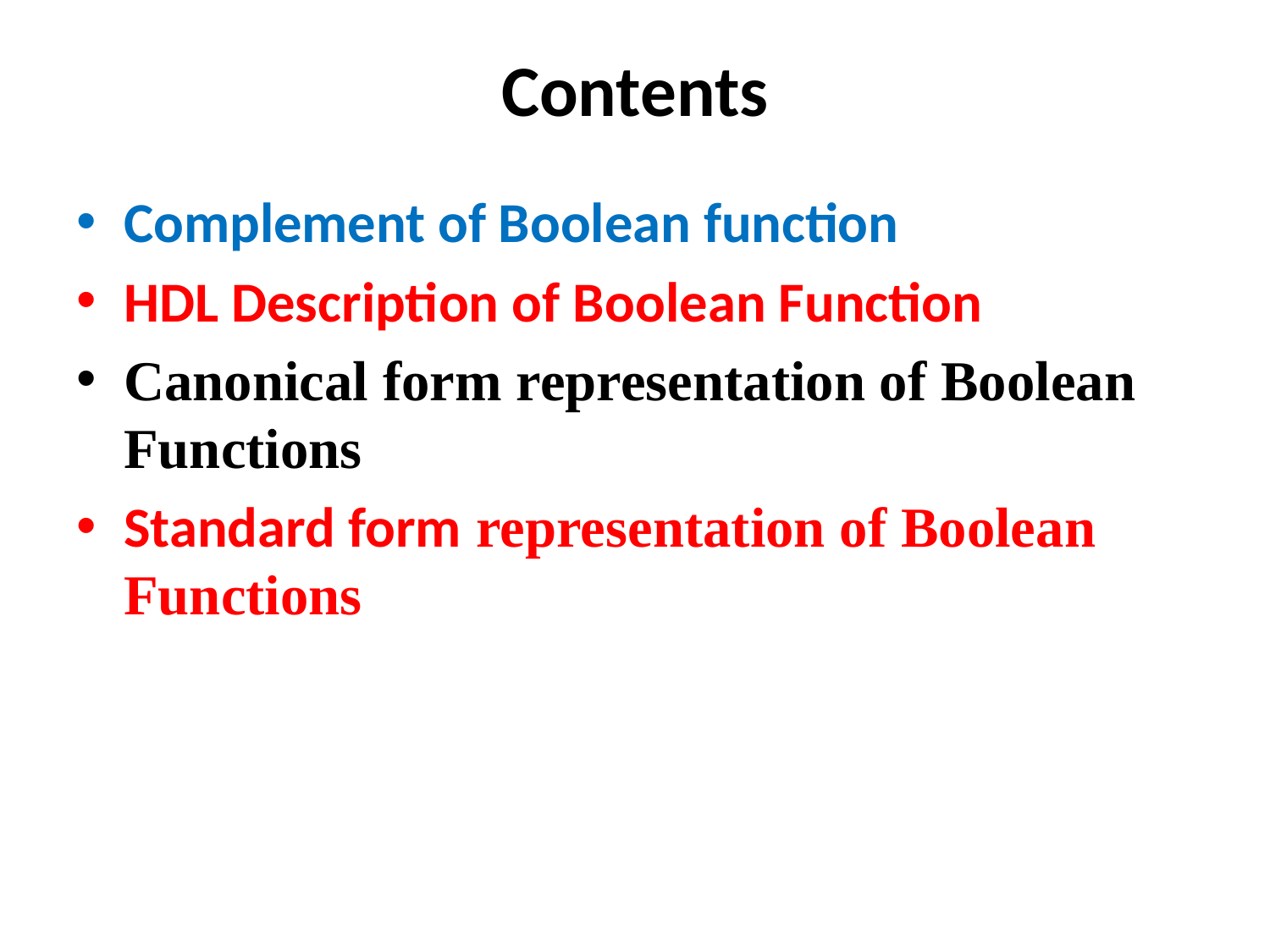

# Contents
Complement of Boolean function
HDL Description of Boolean Function
Canonical form representation of Boolean Functions
Standard form representation of Boolean Functions